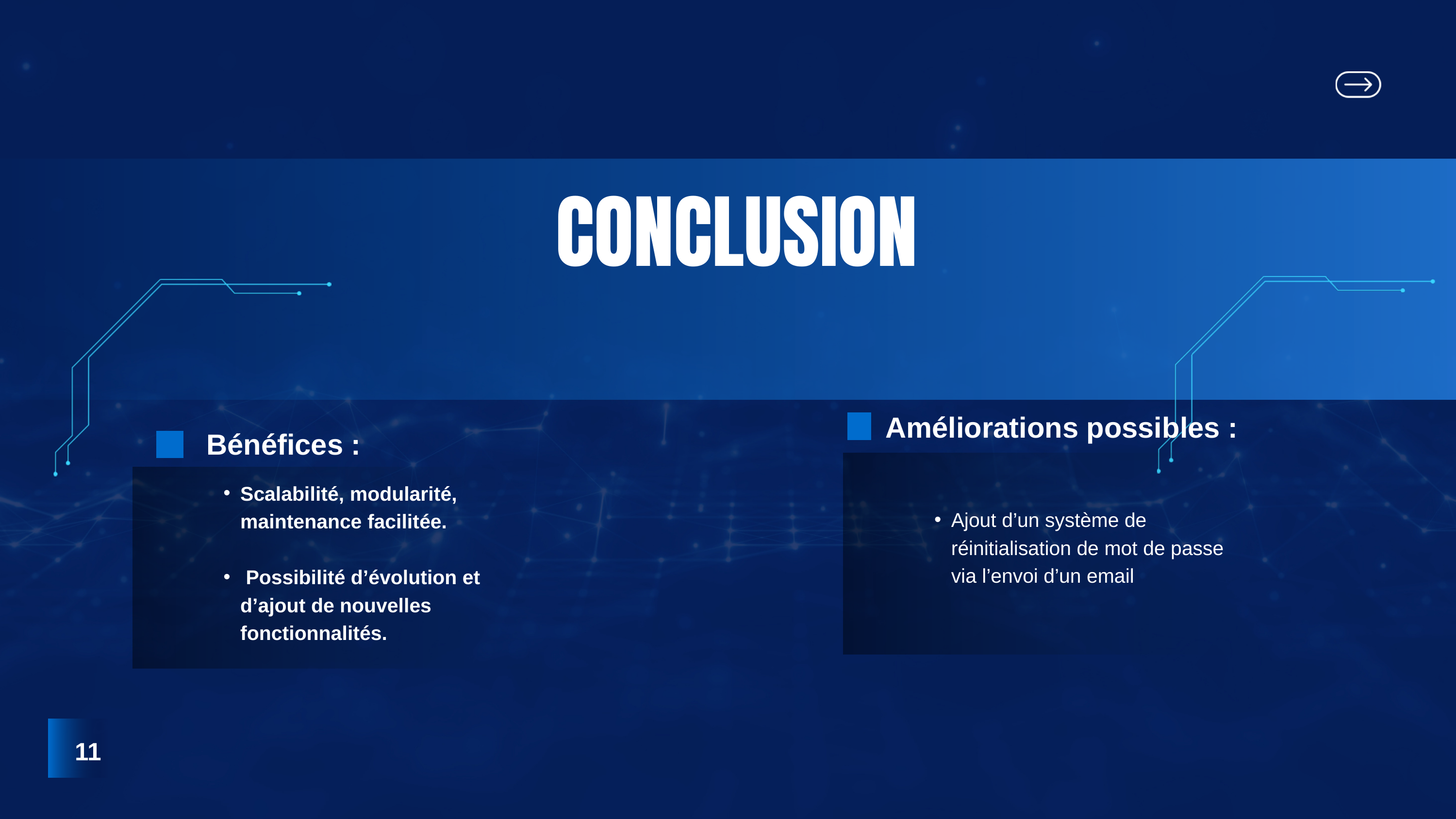

CONCLUSION

Améliorations possibles :

Bénéfices :

Ajout d’un système de réinitialisation de mot de passe via l’envoi d’un email

Scalabilité, modularité, maintenance facilitée.

 Possibilité d’évolution et d’ajout de nouvelles fonctionnalités.

11